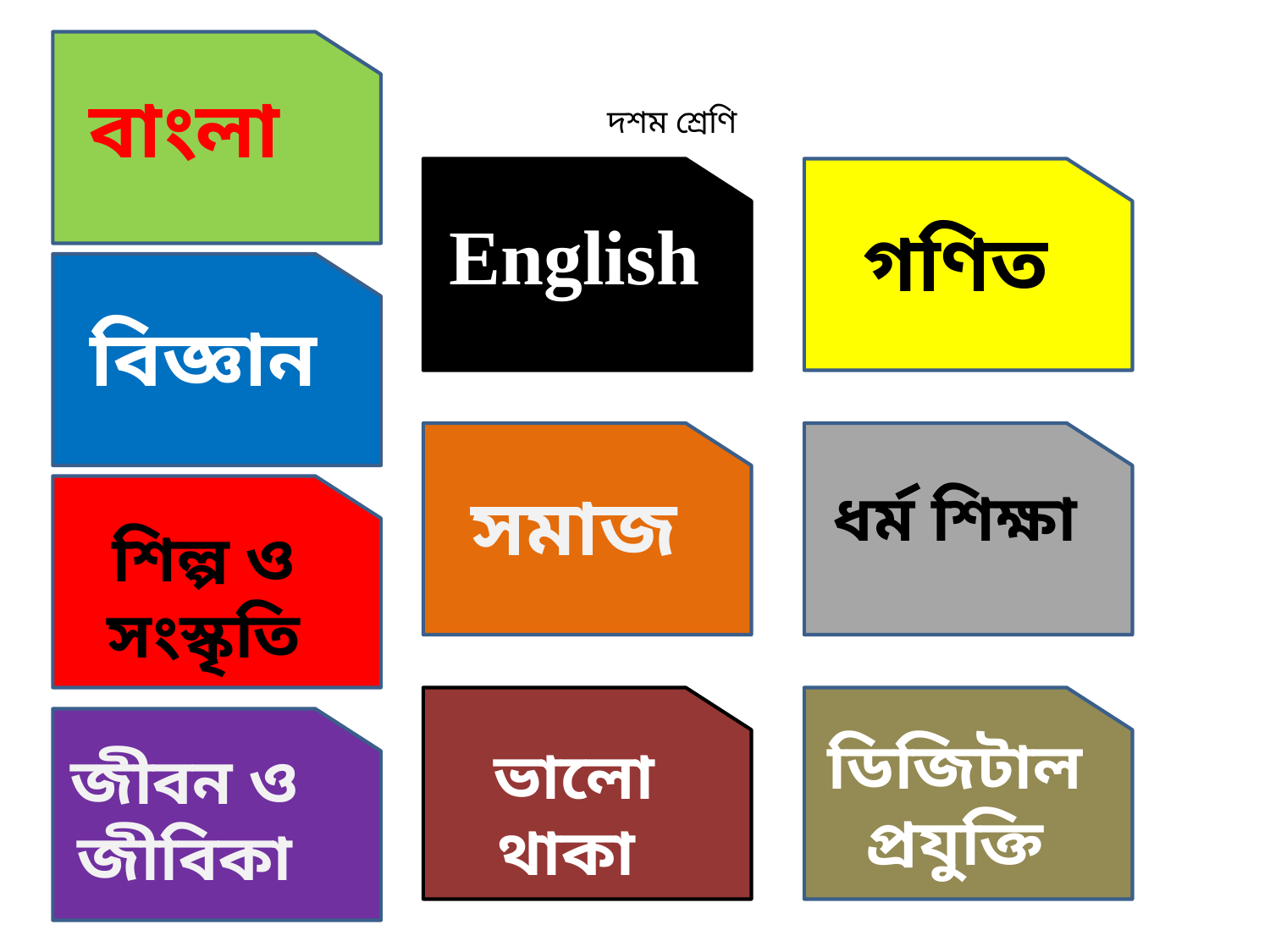

বাংলা
দশম শ্রেণি
English
গণিত
বিজ্ঞান
সমাজ
ধর্ম শিক্ষা
শিল্প ও সংস্কৃতি
ভালো থাকা
ডিজিটাল প্রযুক্তি
জীবন ও জীবিকা